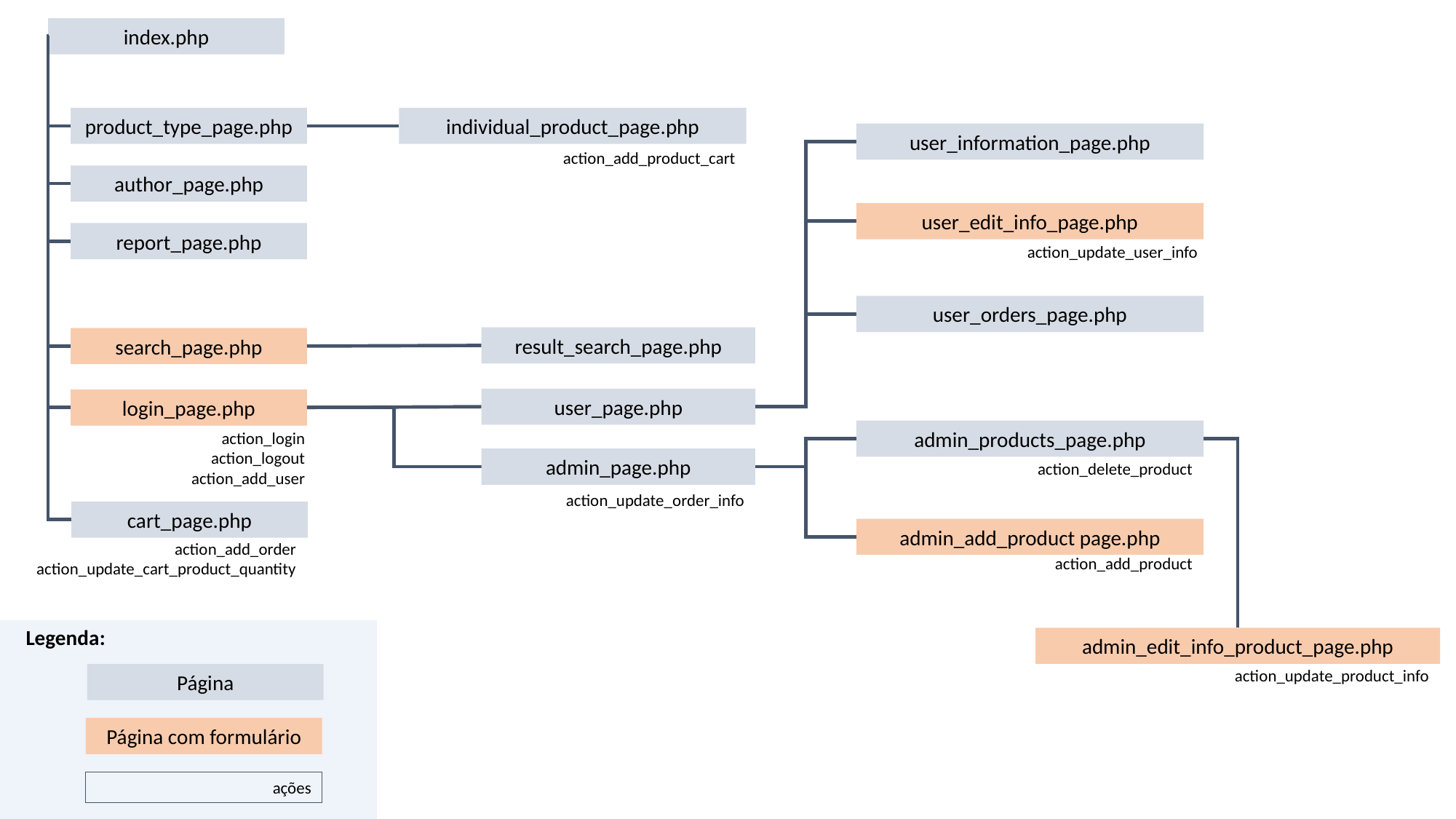

index.php
product_type_page.php
author_page.php
report_page.php
search_page.php
login_page.php
cart_page.php
individual_product_page.php
user_information_page.php
user_edit_info_page.php
action_add_product_cart
action_update_user_info
user_orders_page.php
result_search_page.php
user_page.php
admin_products_page.php
admin_add_product page.php
action_login
action_logout
action_add_user
admin_page.php
action_delete_product
action_update_order_info
action_add_order
action_update_cart_product_quantity
action_add_product
Legenda:

admin_edit_info_product_page.php
action_update_product_info
Página
Página com formulário
ações